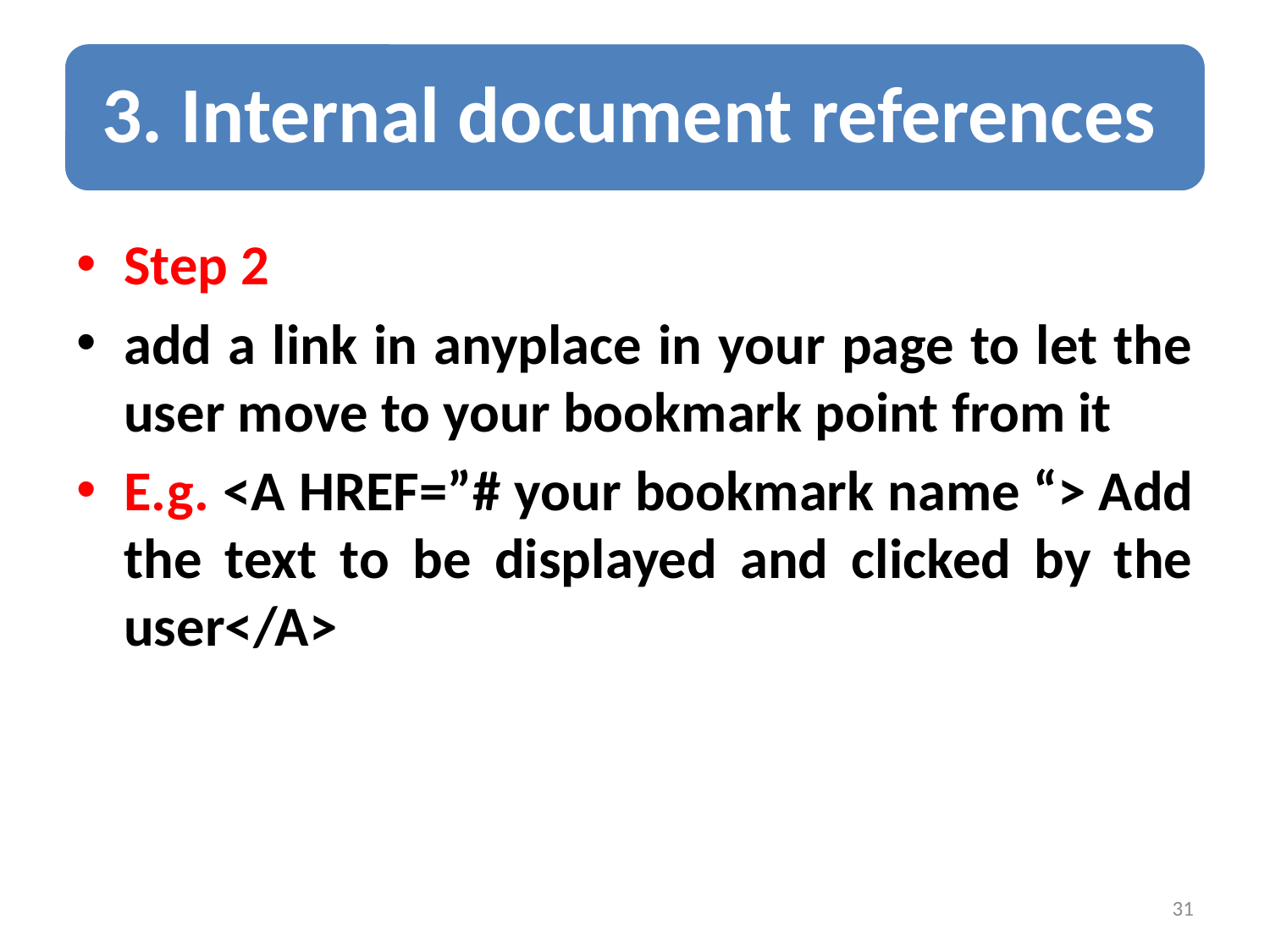

3. Internal document references
Step 2
add a link in anyplace in your page to let the user move to your bookmark point from it
E.g. <A HREF=”# your bookmark name “> Add the text to be displayed and clicked by the user</A>
31